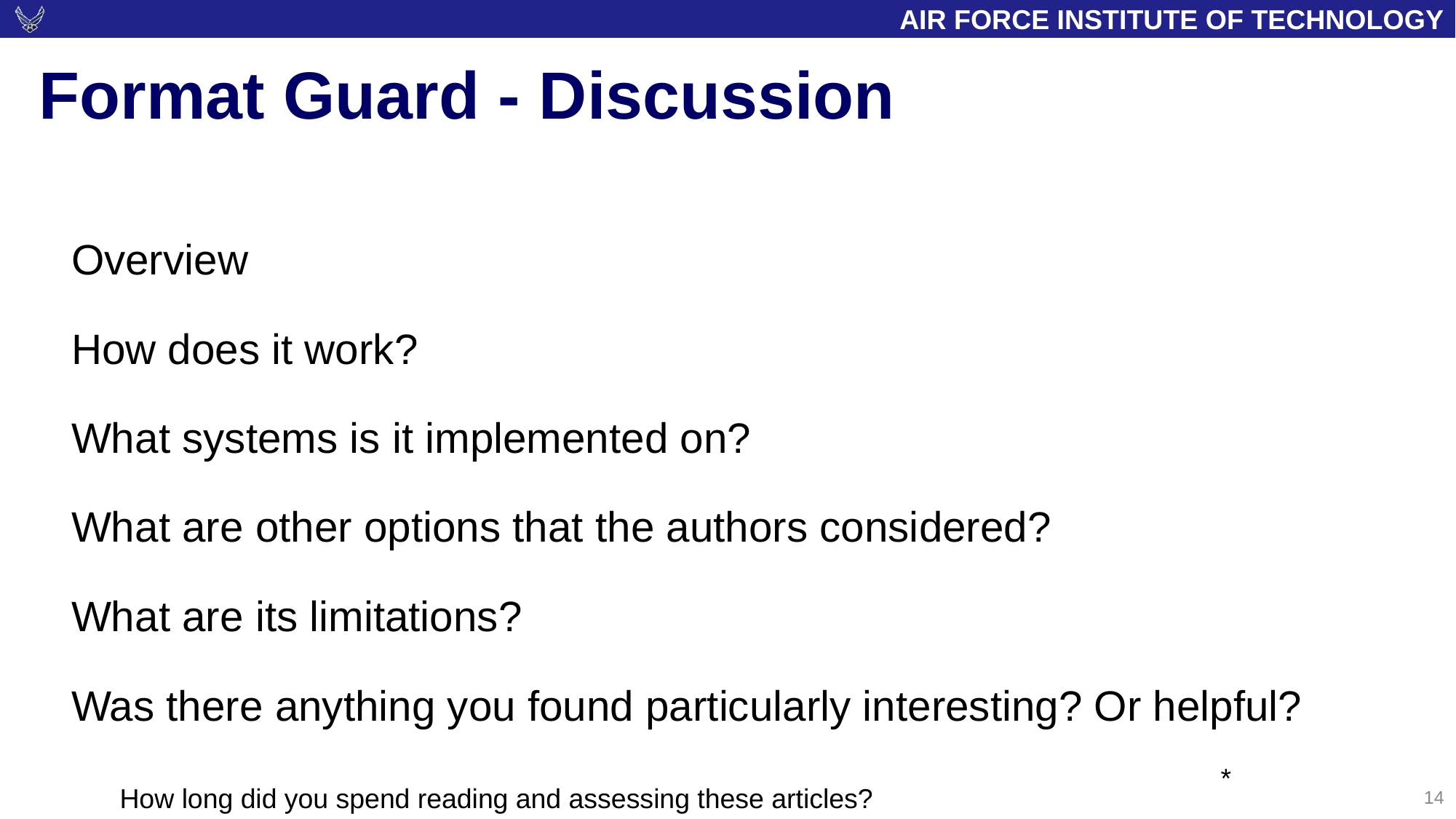

# Format Guard - Discussion
Overview

How does it work?

What systems is it implemented on?

What are other options that the authors considered?

What are its limitations?

Was there anything you found particularly interesting? Or helpful?

*
14
How long did you spend reading and assessing these articles?